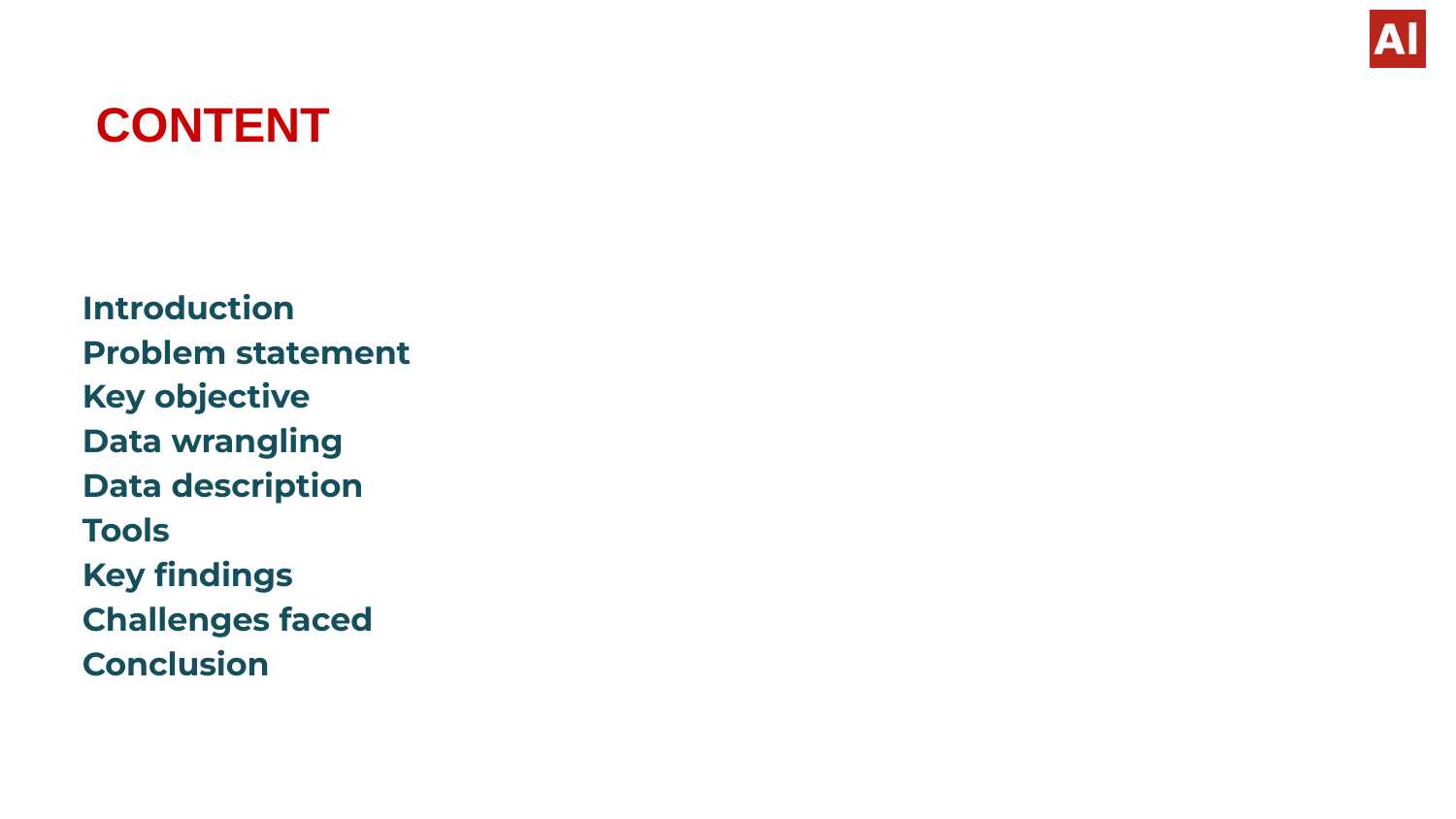

# CONTENT

Introduction
Problem statement
Key objective
Data wrangling
Data description
Tools
Key findings
Challenges faced
Conclusion